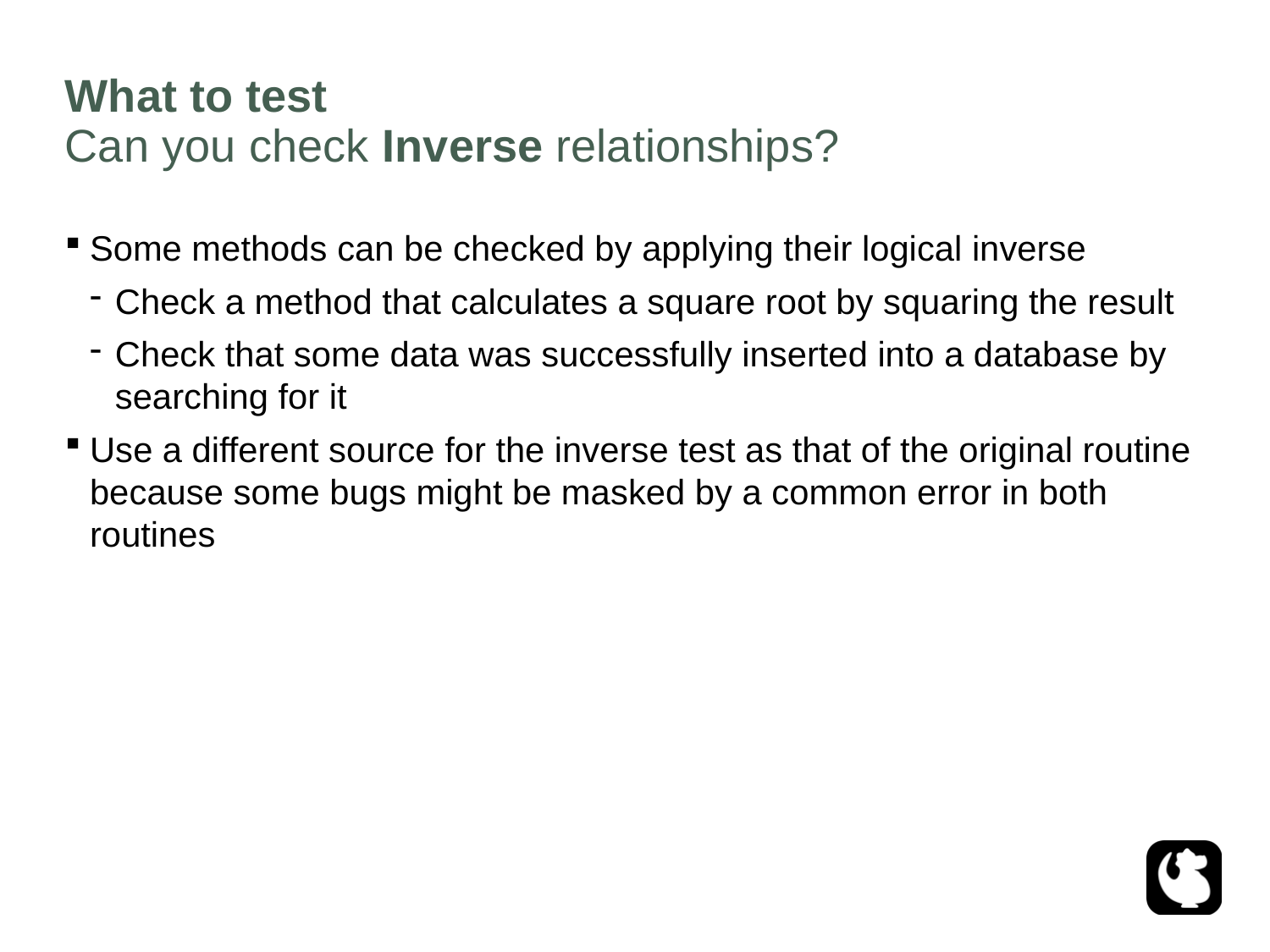

# What to test
Can you check Inverse relationships?

Some methods can be checked by applying their logical inverse
Check a method that calculates a square root by squaring the result
Check that some data was successfully inserted into a database by searching for it
Use a different source for the inverse test as that of the original routine because some bugs might be masked by a common error in both routines